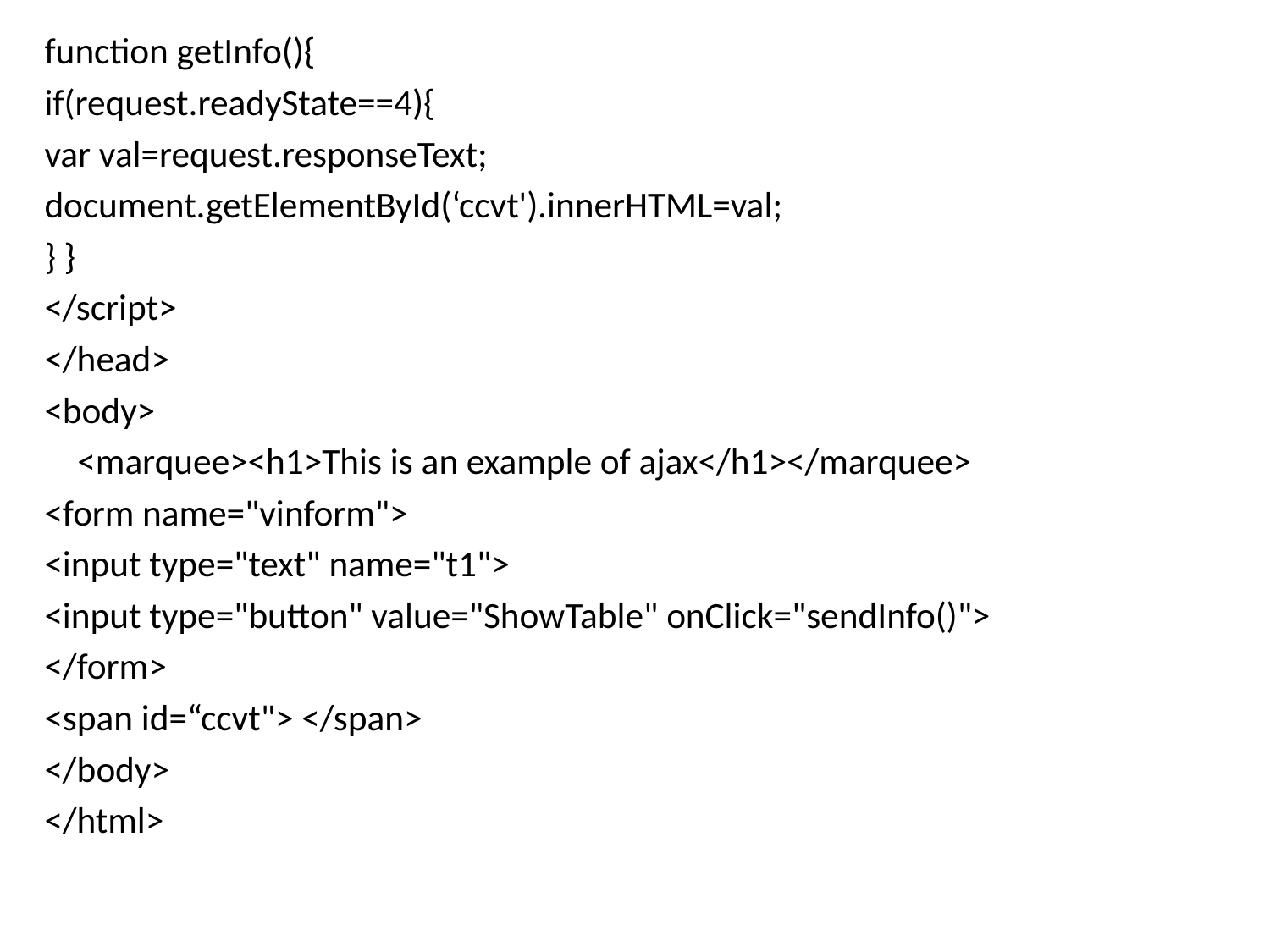

function getInfo(){
if(request.readyState==4){
var val=request.responseText;
document.getElementById(‘ccvt').innerHTML=val;
} }
</script>
</head>
<body>
    <marquee><h1>This is an example of ajax</h1></marquee>
<form name="vinform">
<input type="text" name="t1">
<input type="button" value="ShowTable" onClick="sendInfo()">
</form>
<span id=“ccvt"> </span>
</body>
</html>